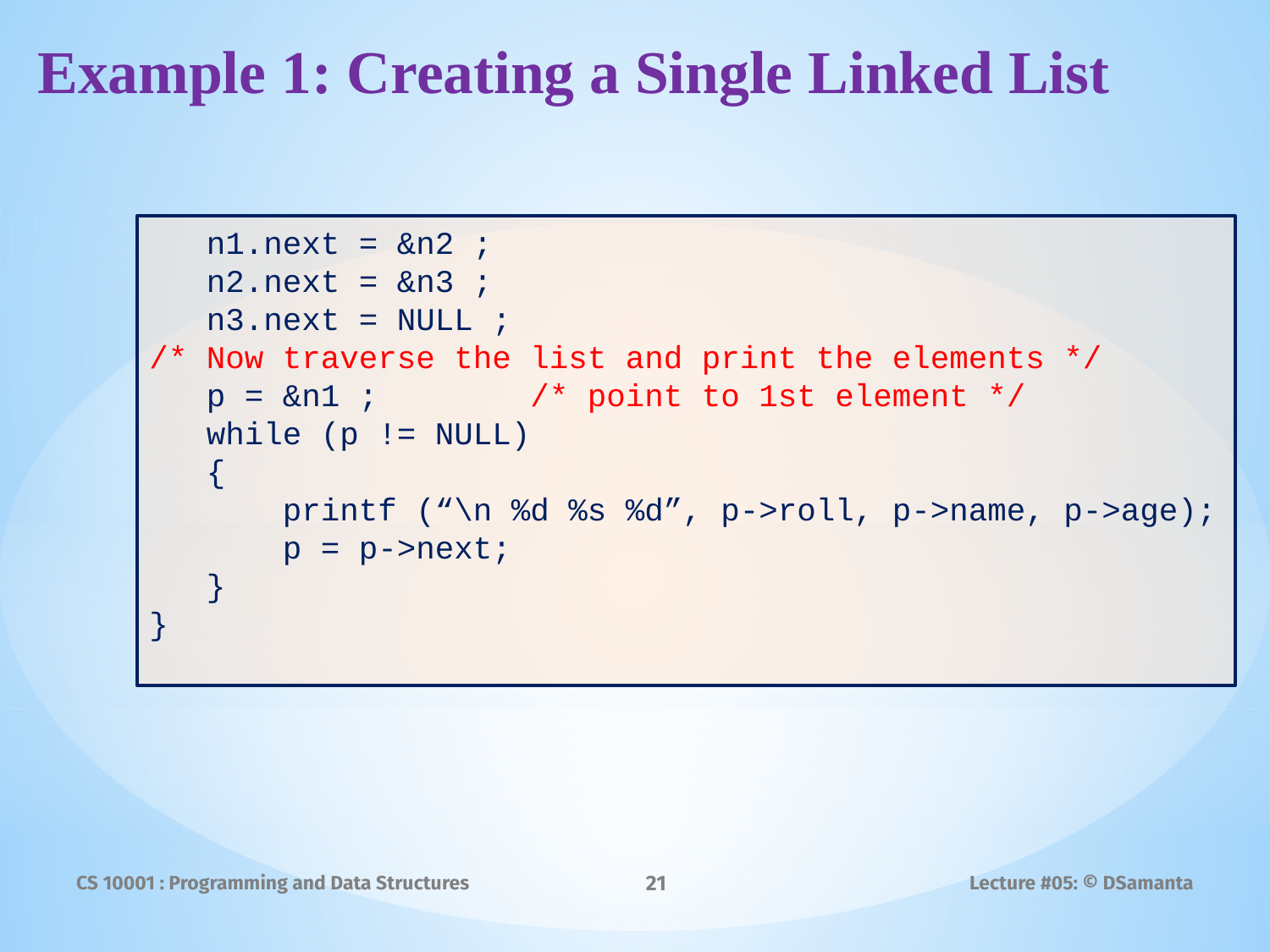

# Example 1: Creating a Single Linked List
   n1.next = &n2 ;
   n2.next = &n3 ;
   n3.next = NULL ;
/* Now traverse the list and print the elements */
   p = &n1 ; 		/* point to 1st element */
   while (p != NULL)
   {
       printf (“\n %d %s %d”, p->roll, p->name, p->age);
       p = p->next;
   }
}

CS 10001 : Programming and Data Structures
21
Lecture #05: © DSamanta